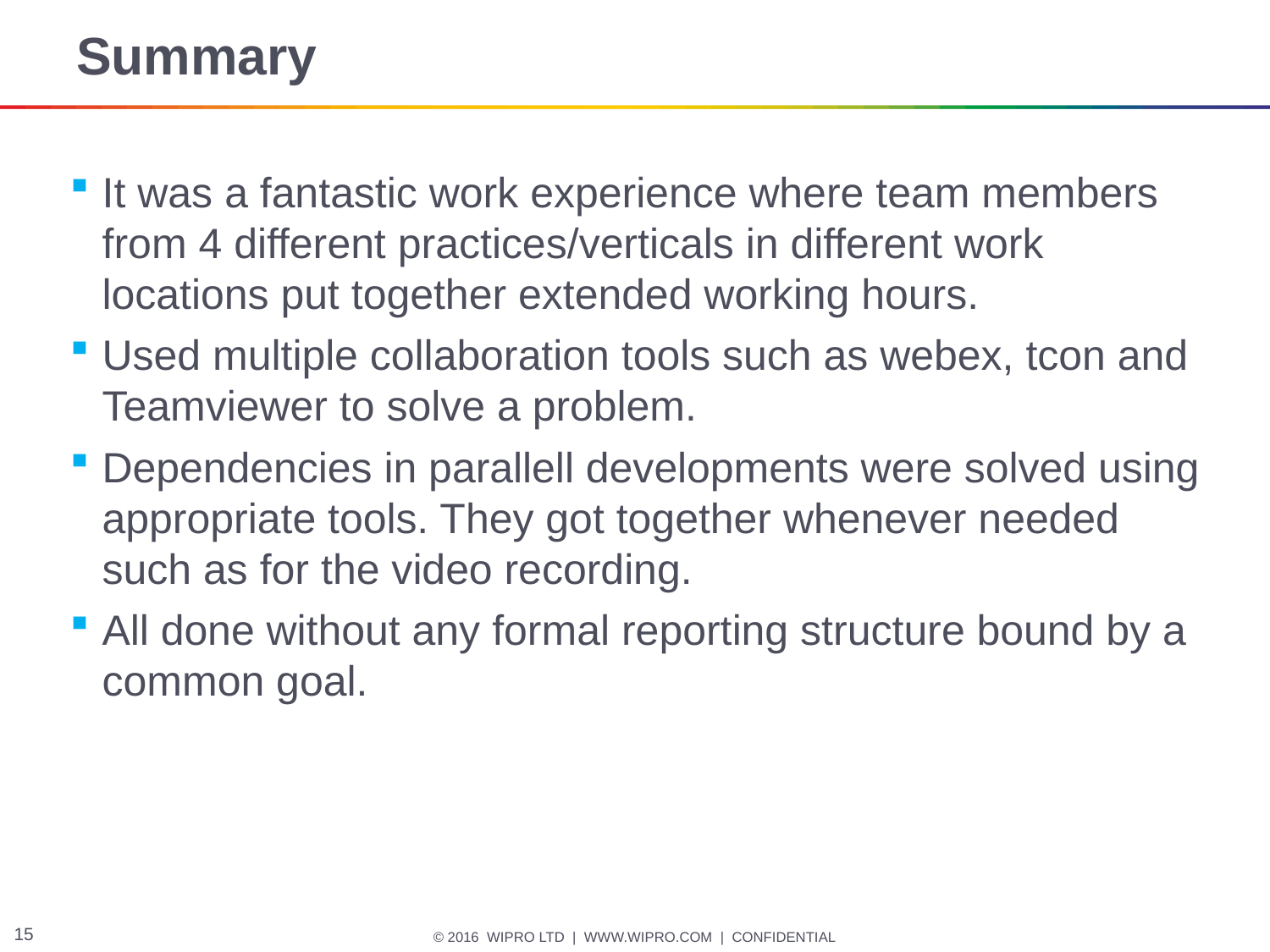

# Summary
It was a fantastic work experience where team members from 4 different practices/verticals in different work locations put together extended working hours.
Used multiple collaboration tools such as webex, tcon and Teamviewer to solve a problem.
Dependencies in parallell developments were solved using appropriate tools. They got together whenever needed such as for the video recording.
All done without any formal reporting structure bound by a common goal.